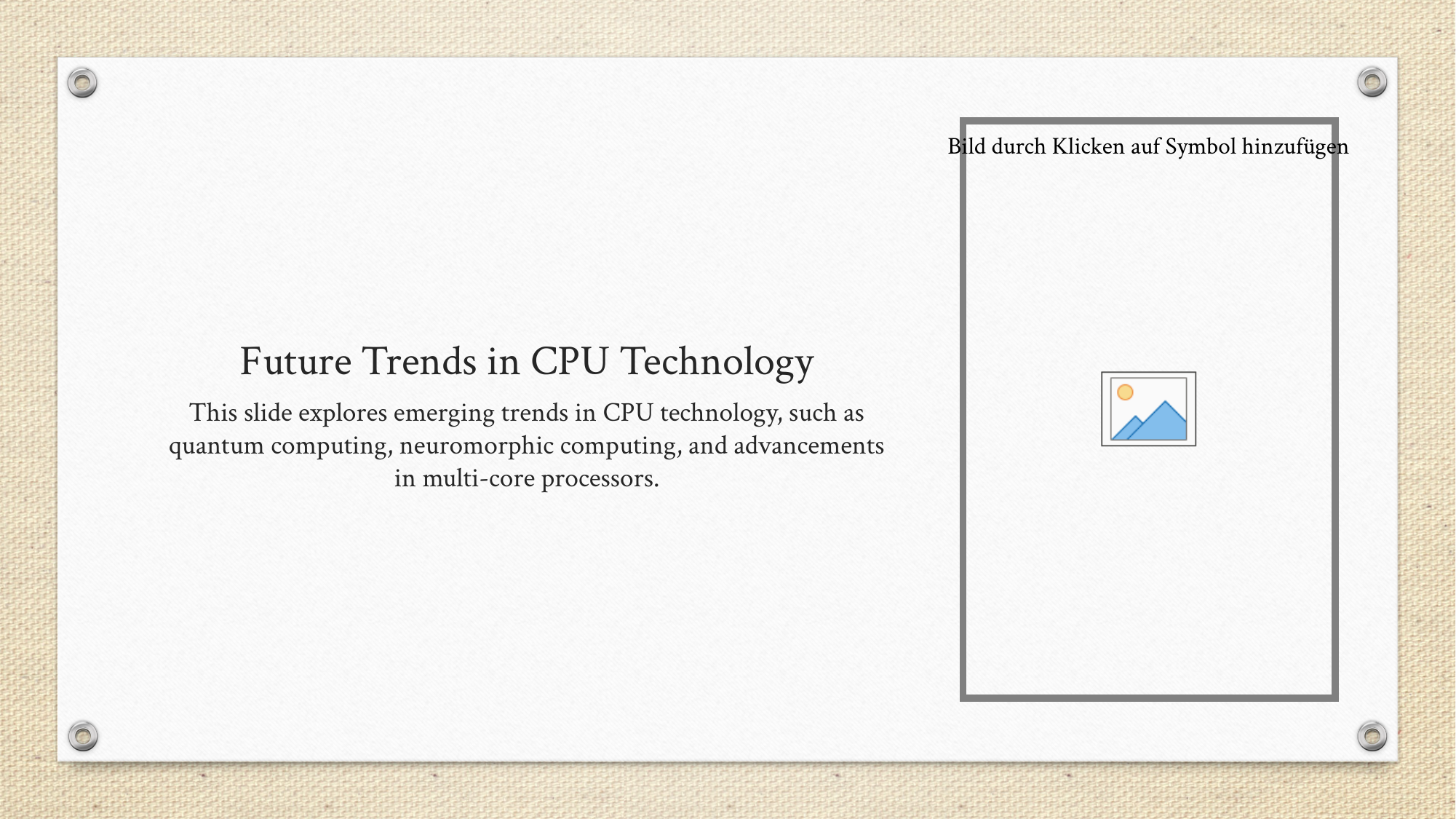

# Future Trends in CPU Technology
This slide explores emerging trends in CPU technology, such as quantum computing, neuromorphic computing, and advancements in multi-core processors.